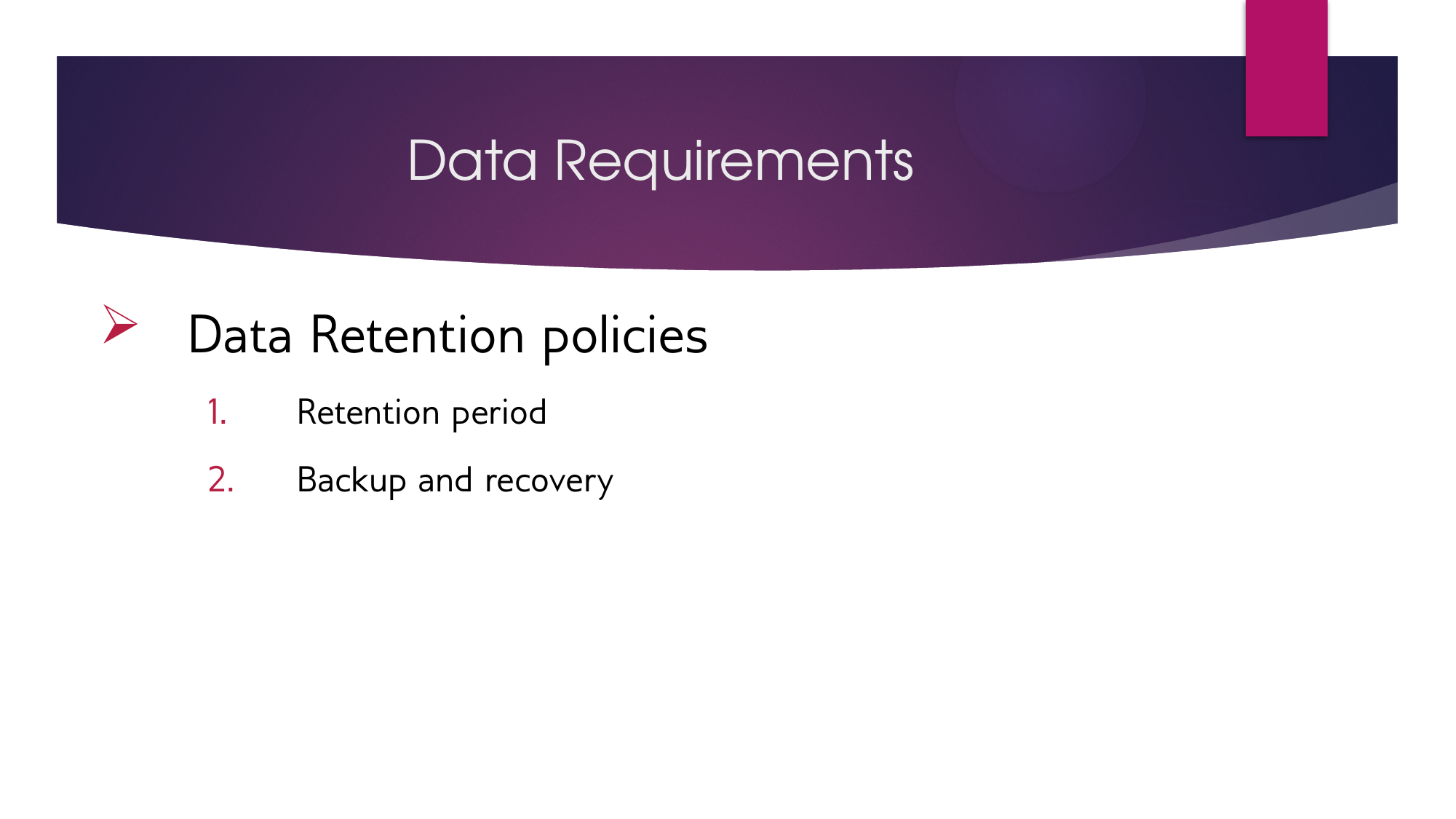

# Data Requirements
Data Retention policies
Retention period
Backup and recovery